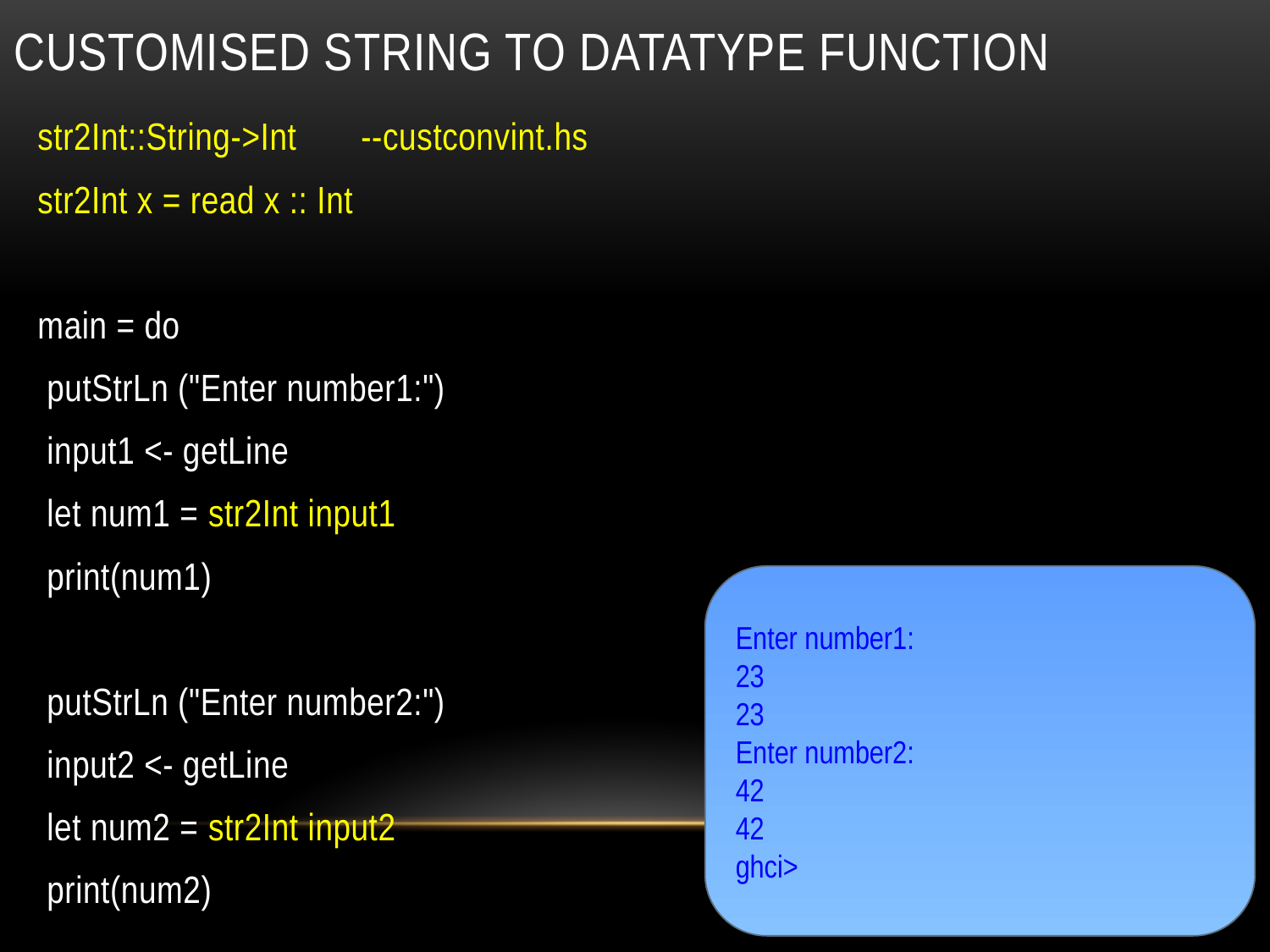

# Customised string to datatype function
str2Int::String->Int       --custconvint.hs
str2Int x = read x :: Int

main = do
 putStrLn ("Enter number1:")
 input1 <- getLine
 let num1 = str2Int input1
 print(num1)

 putStrLn ("Enter number2:")
 input2 <- getLine
 let num2 = str2Int input2
 print(num2)

Enter number1:
23
23
Enter number2:
42
42
ghci>